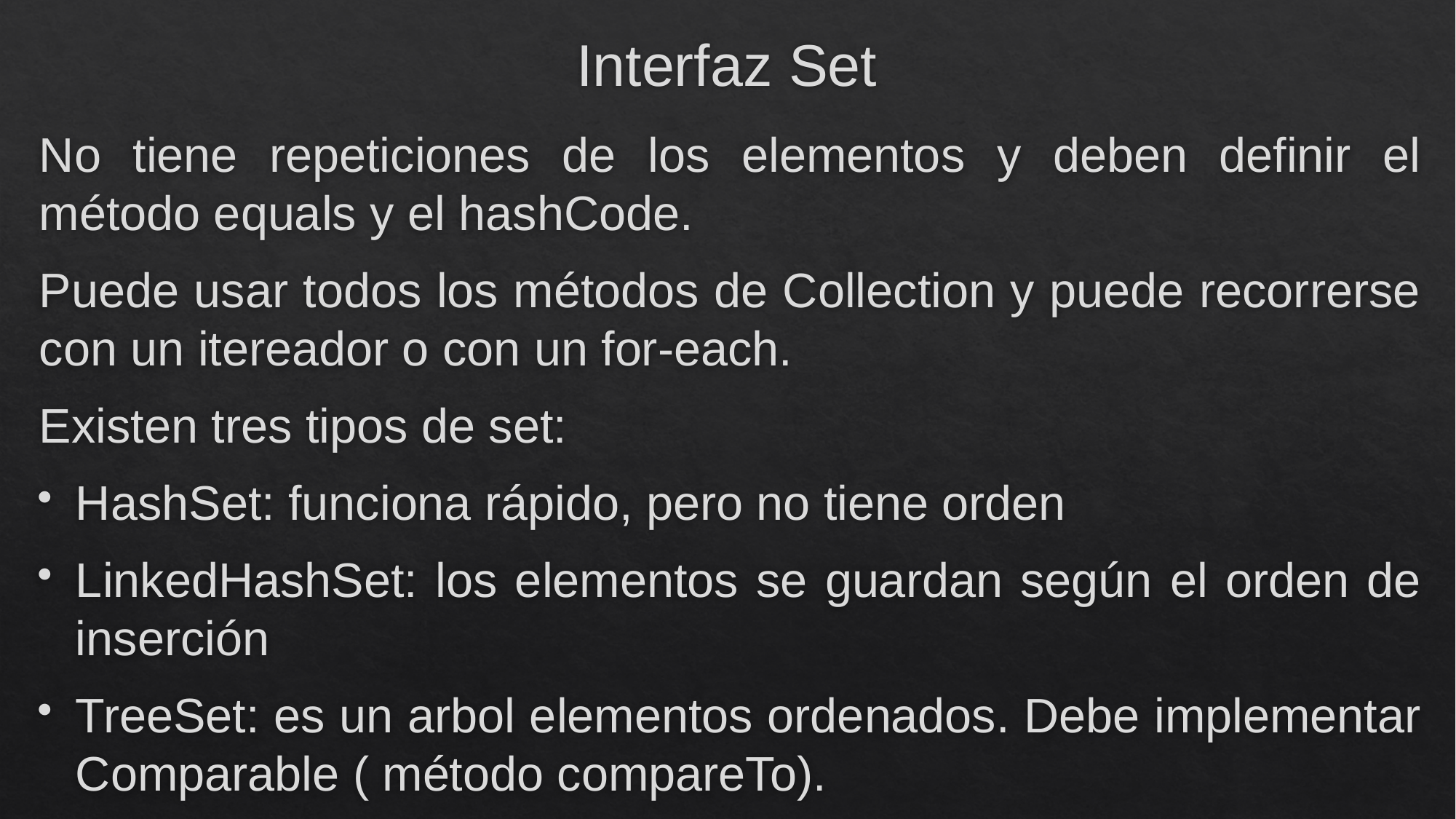

# Interfaz Set
No tiene repeticiones de los elementos y deben definir el método equals y el hashCode.
Puede usar todos los métodos de Collection y puede recorrerse con un itereador o con un for-each.
Existen tres tipos de set:
HashSet: funciona rápido, pero no tiene orden
LinkedHashSet: los elementos se guardan según el orden de inserción
TreeSet: es un arbol elementos ordenados. Debe implementar Comparable ( método compareTo).